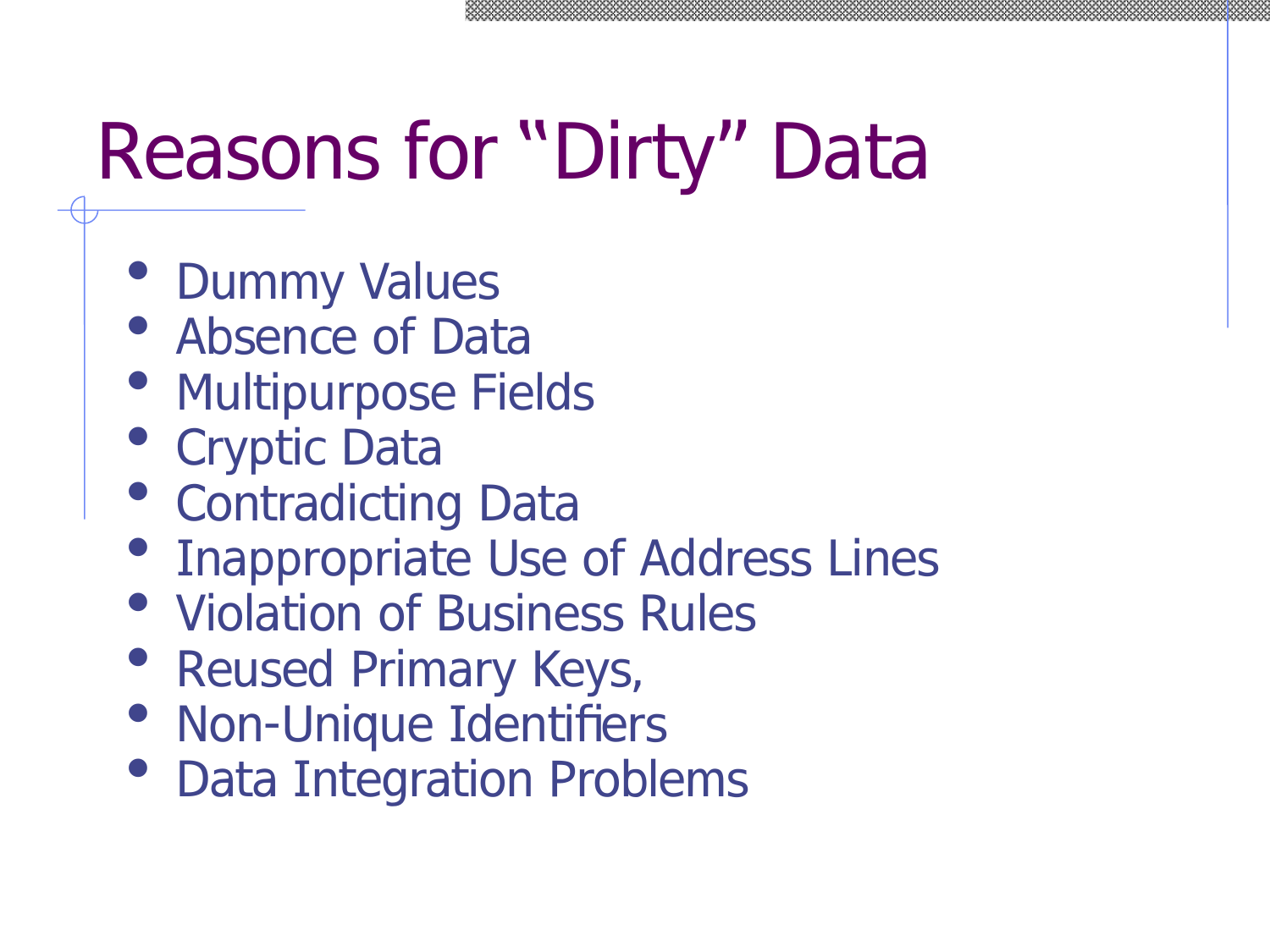

# Reasons for “Dirty” Data
Dummy Values
Absence of Data
Multipurpose Fields
Cryptic Data
Contradicting Data
Inappropriate Use of Address Lines
Violation of Business Rules
Reused Primary Keys,
Non-Unique Identifiers
Data Integration Problems